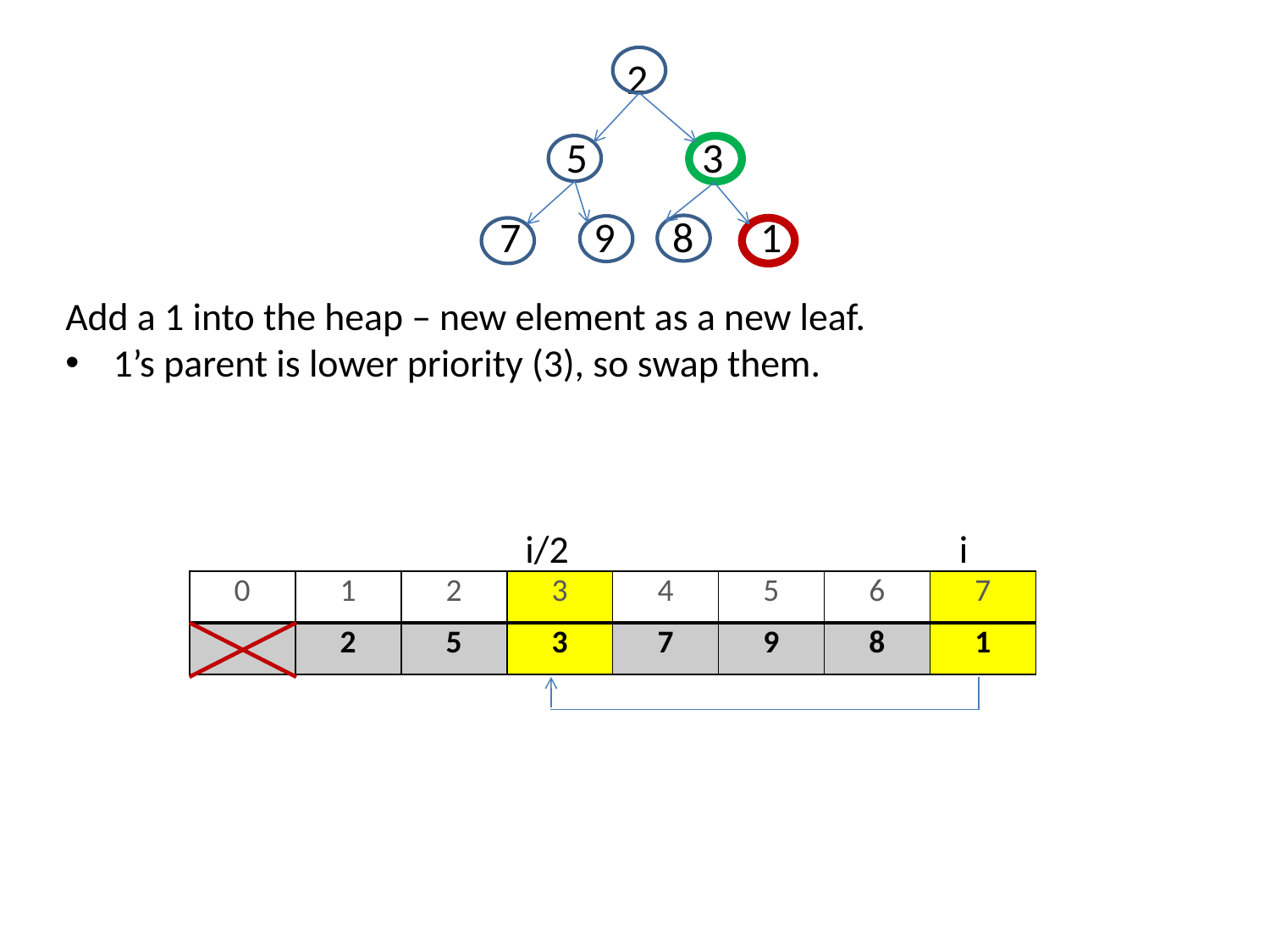

2
       5         3
7      9      8       1

Add a 1 into the heap – new element as a new leaf.
1’s parent is lower priority (3), so swap them.

                                                     i/2                                             i
| 0 | 1 | 2 | 3 | 4 | 5 | 6 | 7 |
| --- | --- | --- | --- | --- | --- | --- | --- |
|  | 2 | 5 | 3 | 7 | 9 | 8 | 1 |